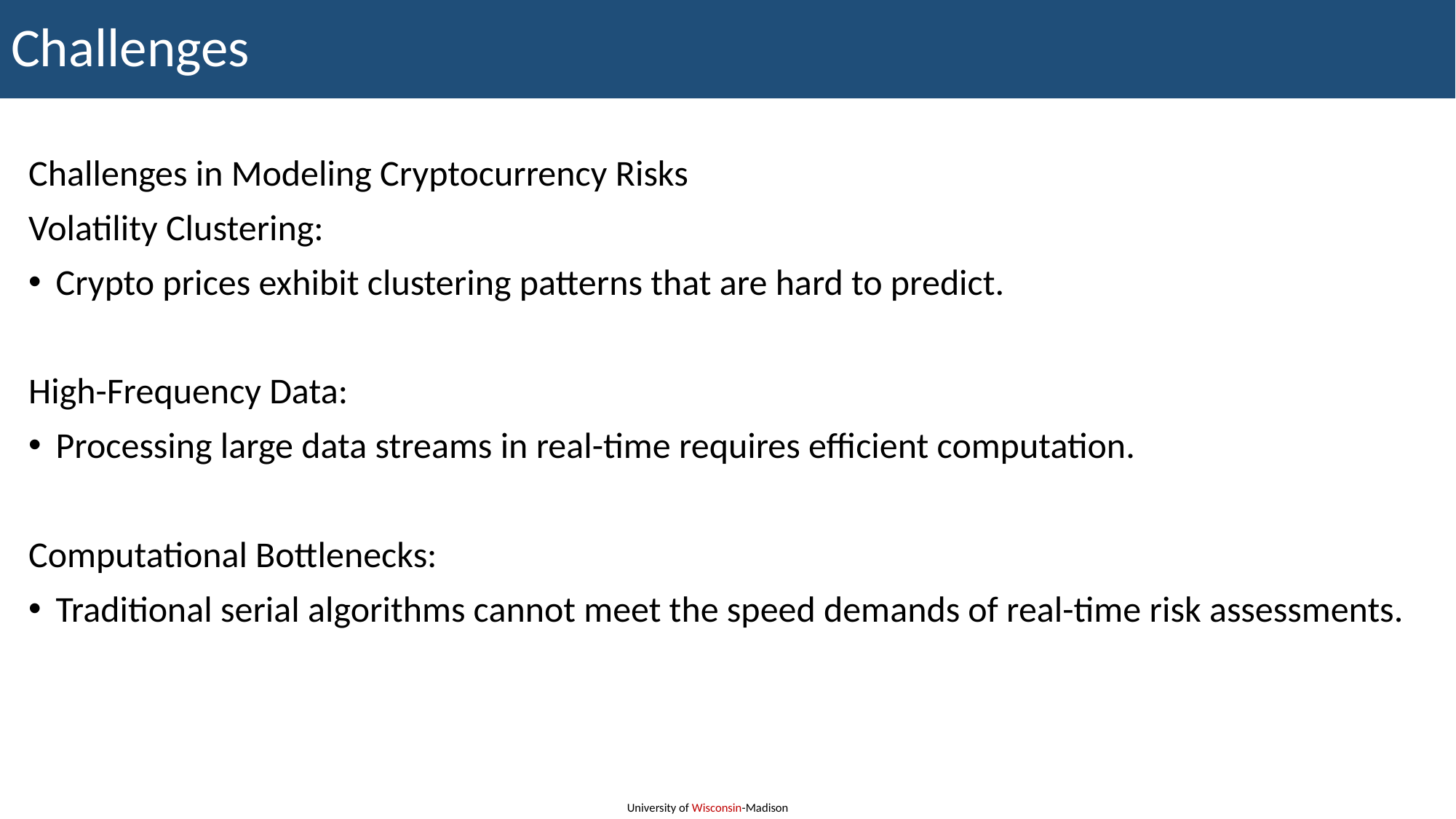

# Challenges
Challenges in Modeling Cryptocurrency Risks
Volatility Clustering:
Crypto prices exhibit clustering patterns that are hard to predict.

High-Frequency Data:
Processing large data streams in real-time requires efficient computation.

Computational Bottlenecks:
Traditional serial algorithms cannot meet the speed demands of real-time risk assessments.
4